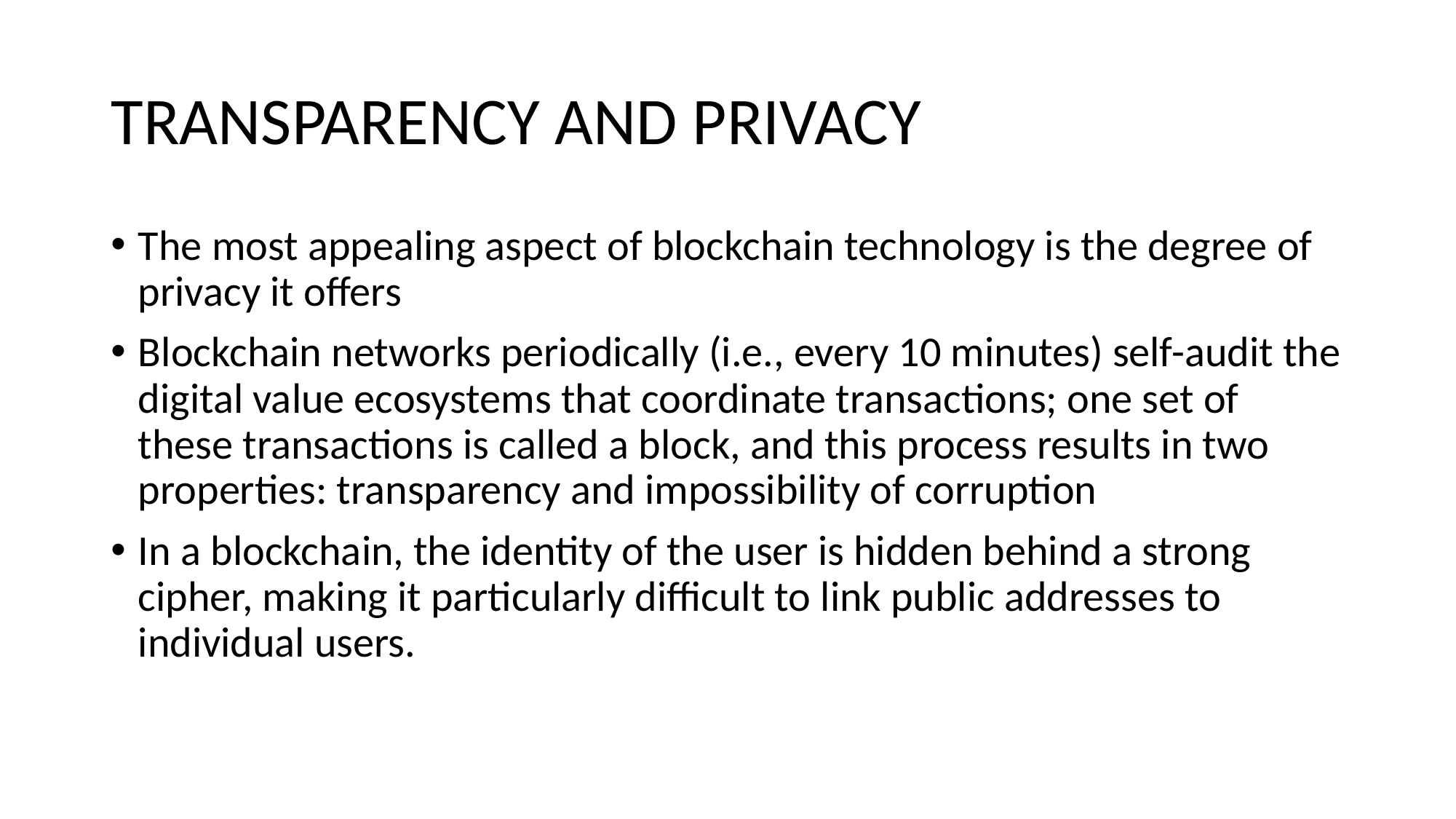

# TRANSPARENCY AND PRIVACY
The most appealing aspect of blockchain technology is the degree of privacy it offers
Blockchain networks periodically (i.e., every 10 minutes) self-audit the digital value ecosystems that coordinate transactions; one set of these transactions is called a block, and this process results in two properties: transparency and impossibility of corruption
In a blockchain, the identity of the user is hidden behind a strong cipher, making it particularly difficult to link public addresses to individual users.